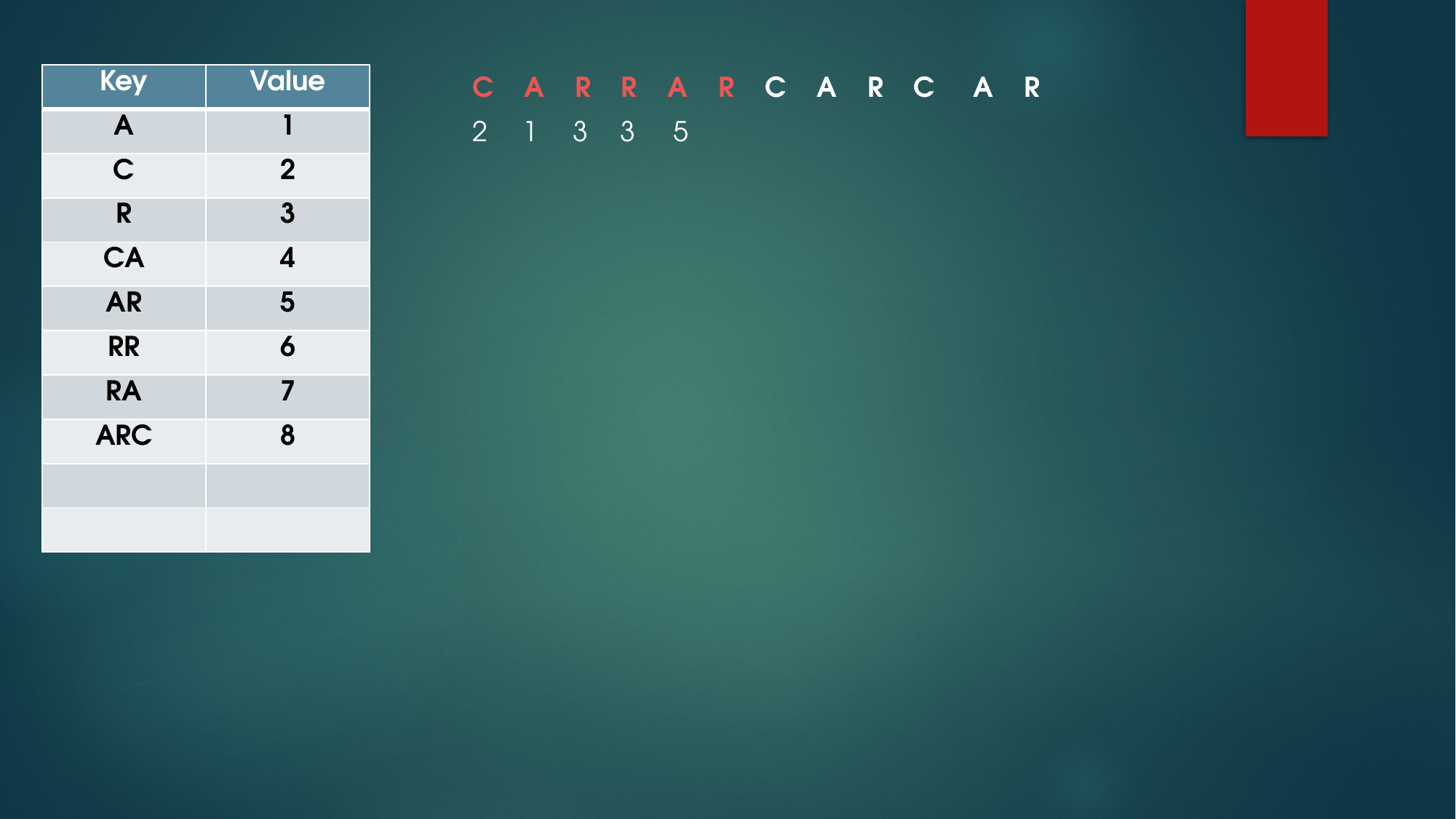

| Key | Value |
| --- | --- |
| A | 1 |
| C | 2 |
| R | 3 |
| CA | 4 |
| AR | 5 |
| RR | 6 |
| RA | 7 |
| ARC | 8 |
|  |  |
|  |  |
C    A    R    R    A    R    C    A    R    C     A    R
2
1
3
3
5